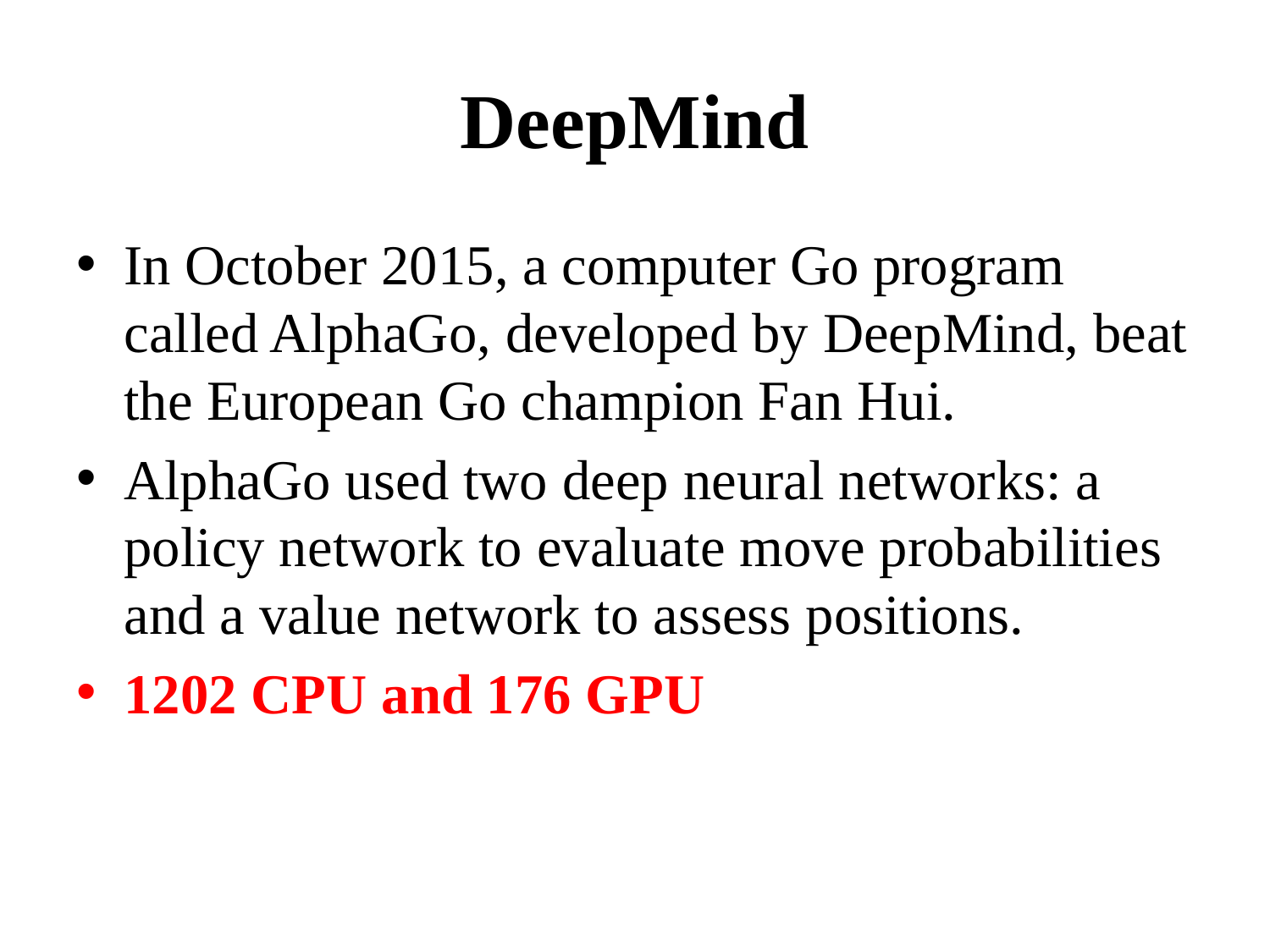

# DeepMind
In October 2015, a computer Go program called AlphaGo, developed by DeepMind, beat the European Go champion Fan Hui.
AlphaGo used two deep neural networks: a policy network to evaluate move probabilities and a value network to assess positions.
1202 CPU and 176 GPU